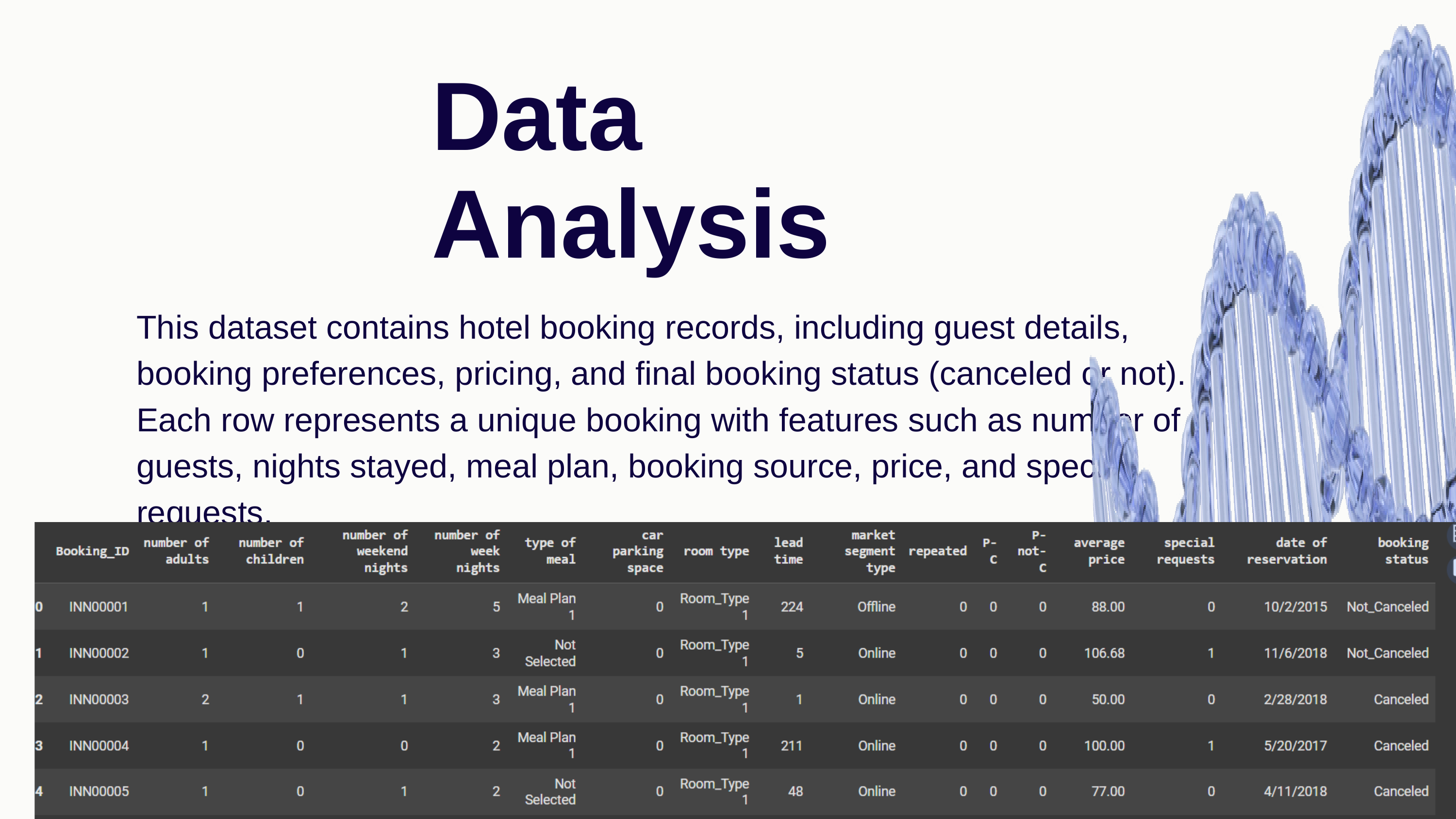

Data
Analysis

This dataset contains hotel booking records, including guest details, booking preferences, pricing, and final booking status (canceled or not). Each row represents a unique booking with features such as number of guests, nights stayed, meal plan, booking source, price, and special requests.